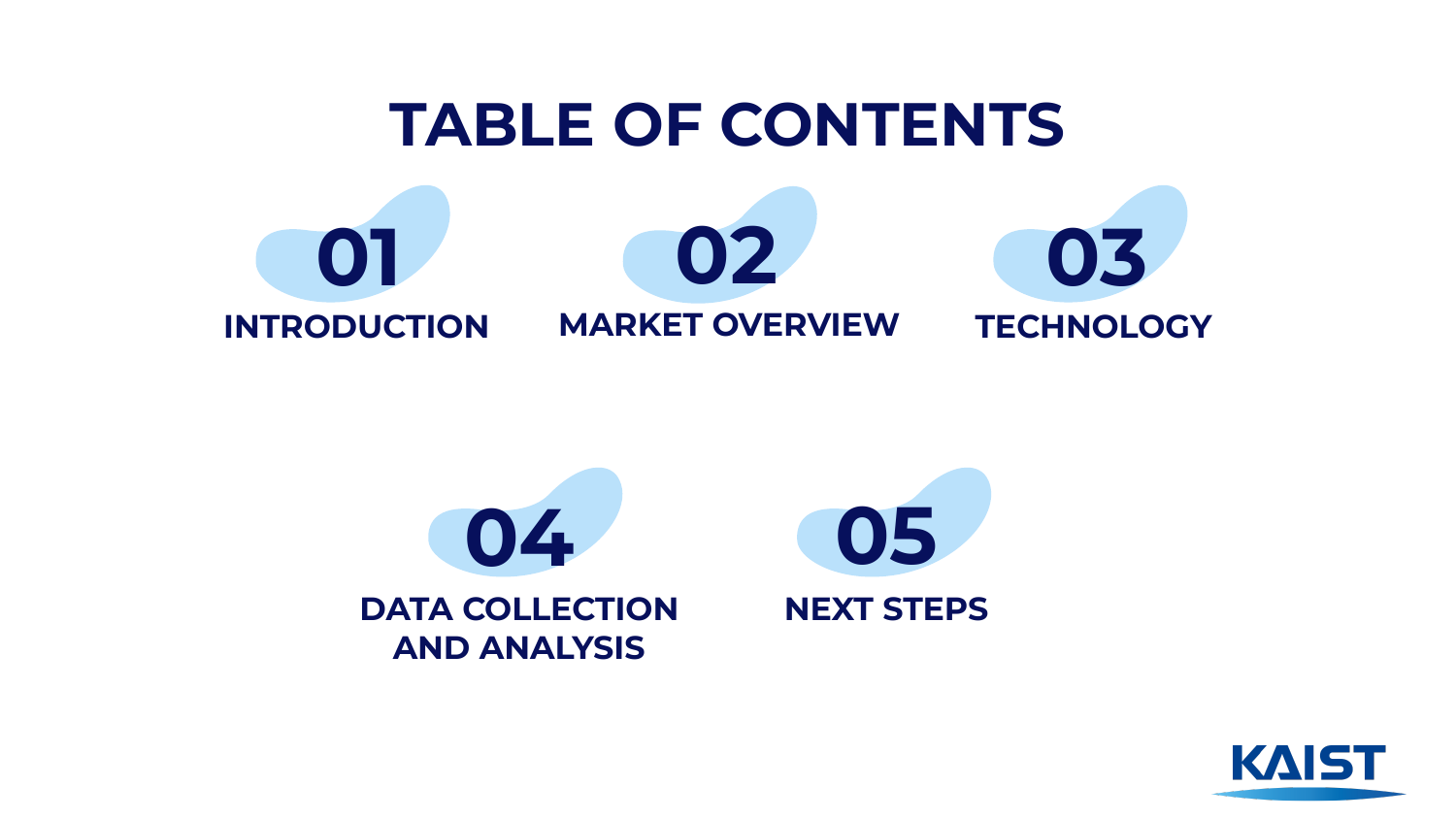

# TABLE OF CONTENTS
02
01
03
MARKET OVERVIEW
INTRODUCTION
TECHNOLOGY

05
04
DATA COLLECTION AND ANALYSIS
NEXT STEPS